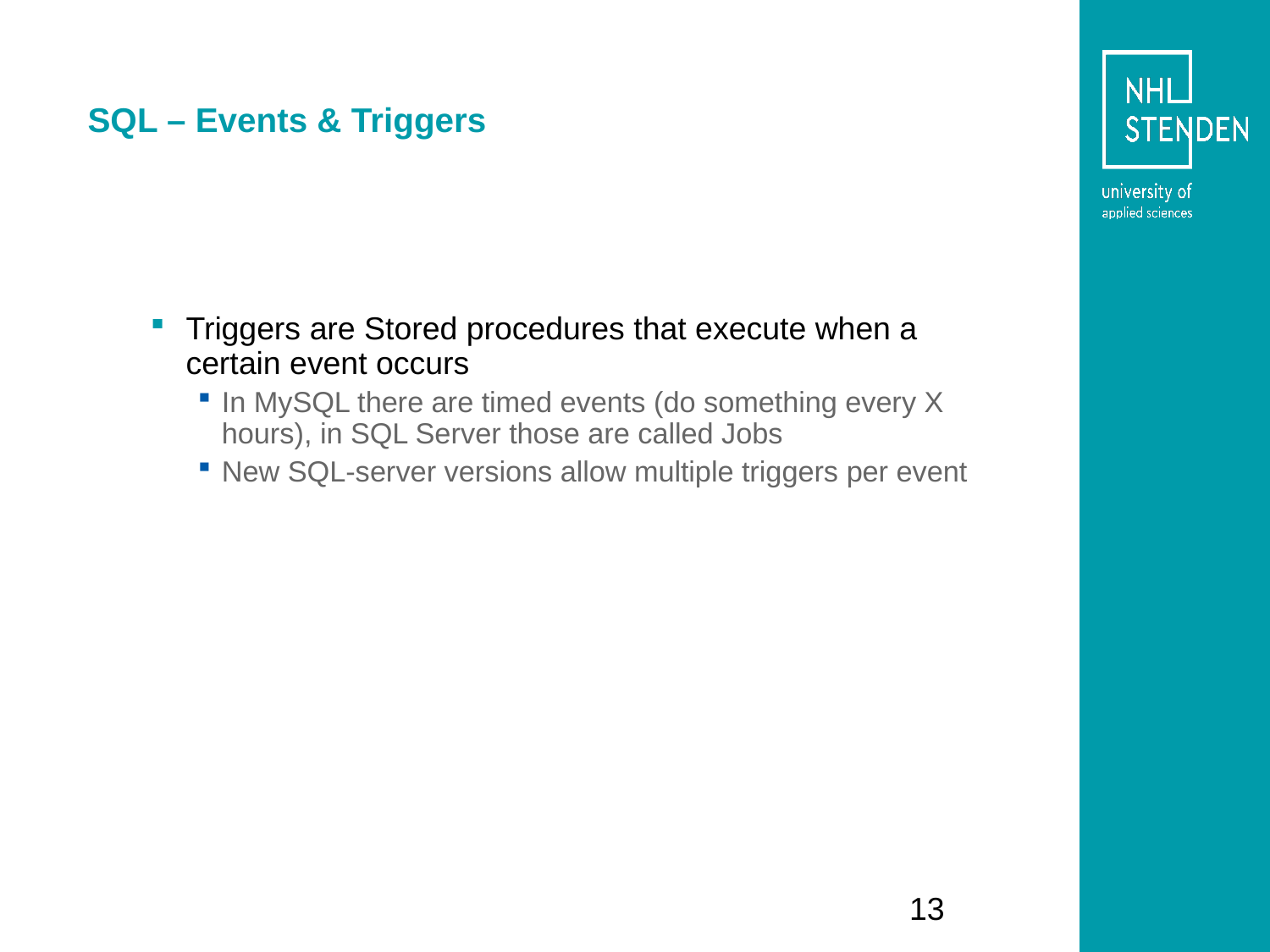

# SQL – Events & Triggers
Triggers are Stored procedures that execute when a certain event occurs
In MySQL there are timed events (do something every X hours), in SQL Server those are called Jobs
New SQL-server versions allow multiple triggers per event

13